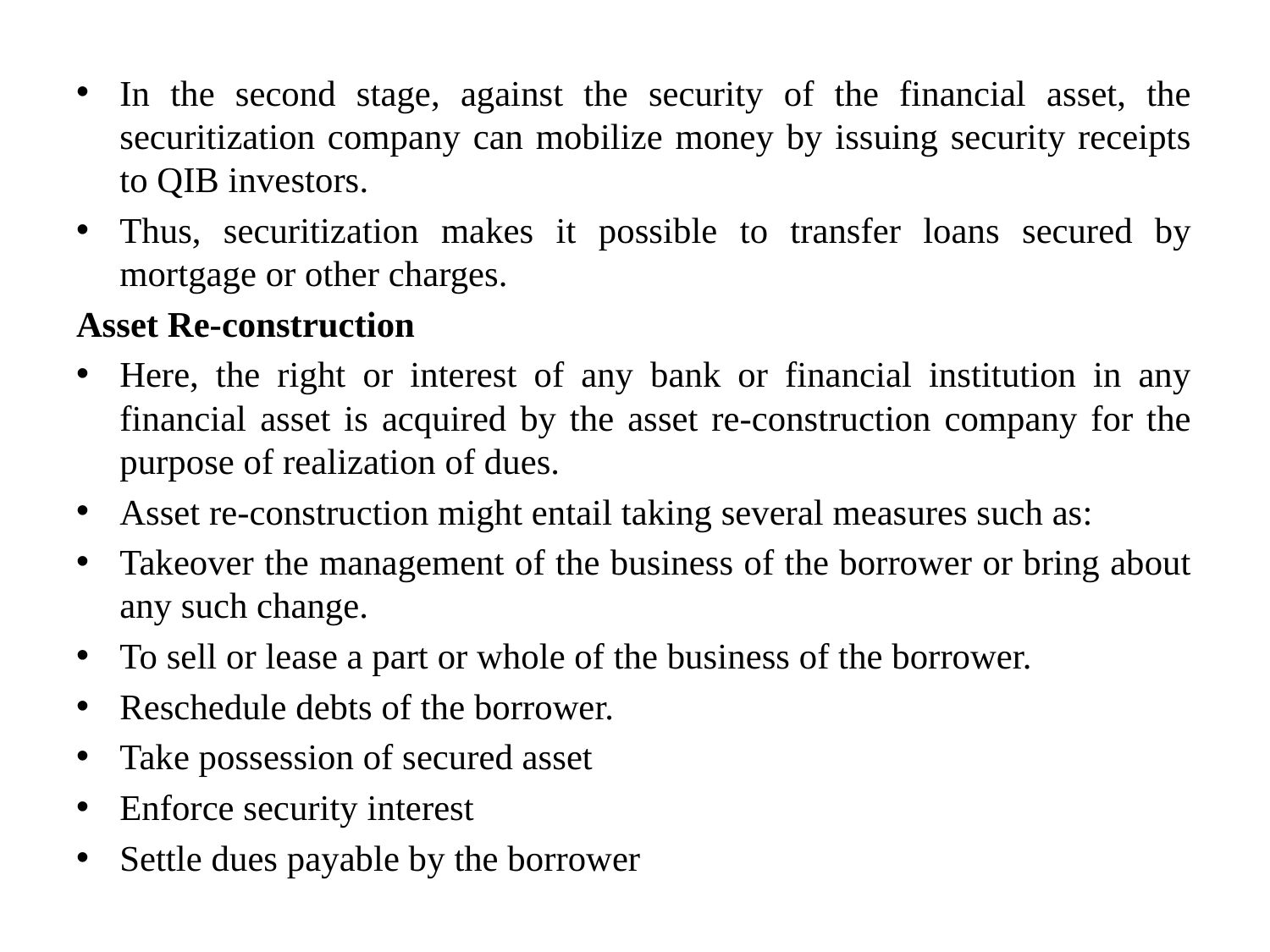

In the second stage, against the security of the financial asset, the securitization company can mobilize money by issuing security receipts to QIB investors.
Thus, securitization makes it possible to transfer loans secured by mortgage or other charges.
Asset Re-construction
Here, the right or interest of any bank or financial institution in any financial asset is acquired by the asset re-construction company for the purpose of realization of dues.
Asset re-construction might entail taking several measures such as:
Takeover the management of the business of the borrower or bring about any such change.
To sell or lease a part or whole of the business of the borrower.
Reschedule debts of the borrower.
Take possession of secured asset
Enforce security interest
Settle dues payable by the borrower